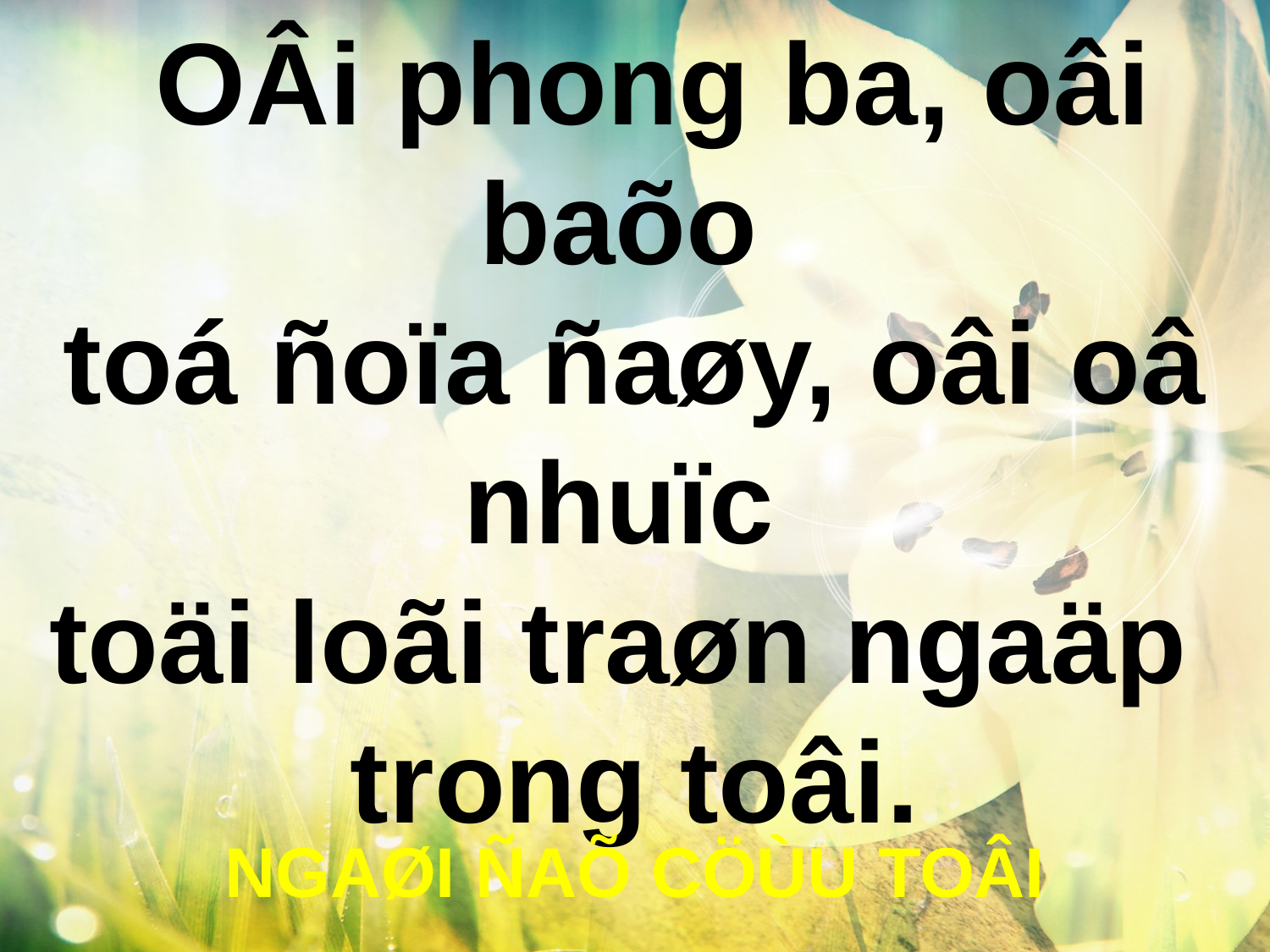

OÂi phong ba, oâi baõo
toá ñoïa ñaøy, oâi oâ nhuïc
toäi loãi traøn ngaäp
trong toâi.
NGAØI ÑAÕ CÖÙU TOÂI